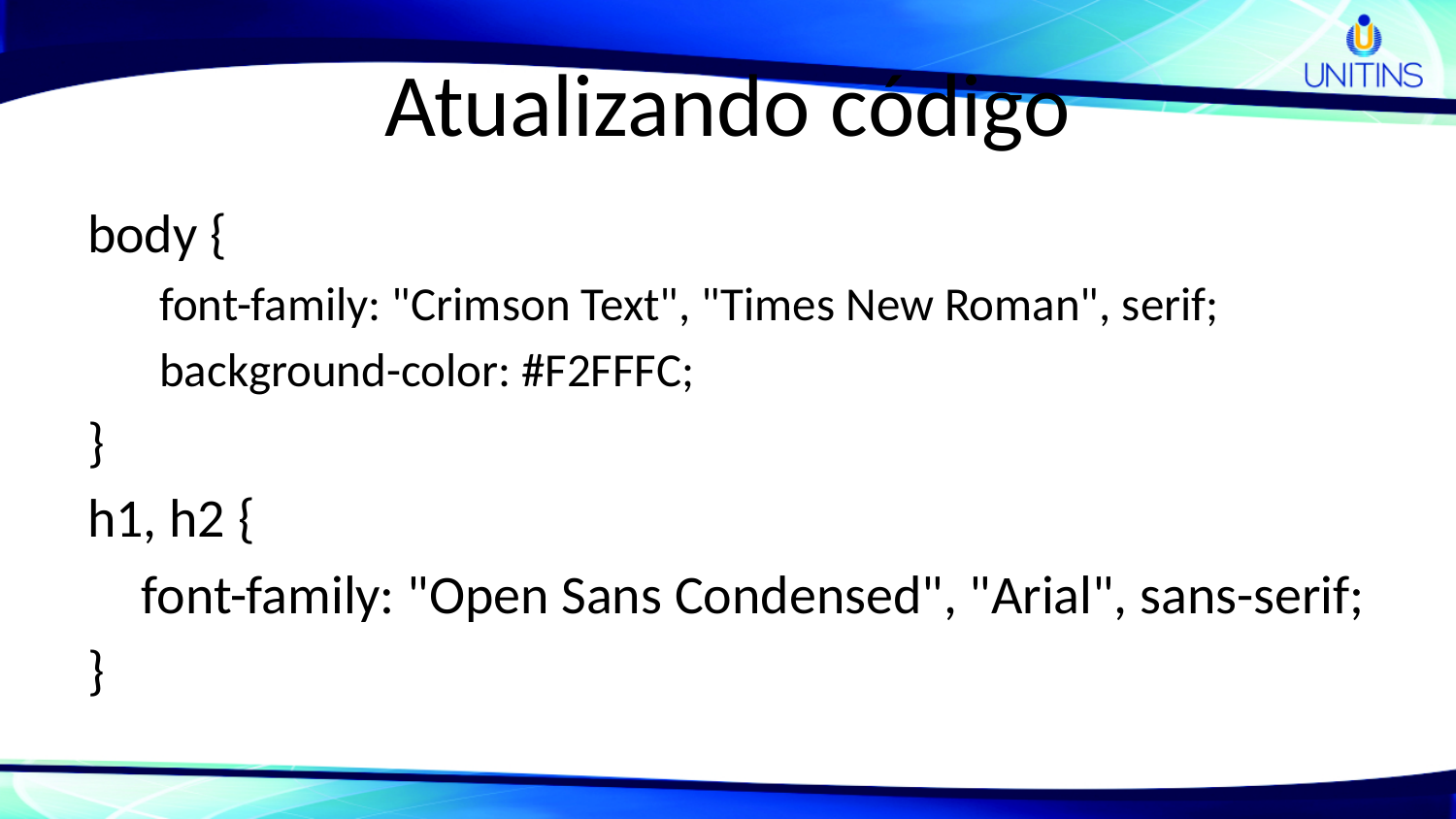

# Atualizando código
body {
font-family: "Crimson Text", "Times New Roman", serif;
background-color: #F2FFFC;
}
h1, h2 {
	font-family: "Open Sans Condensed", "Arial", sans-serif;
}